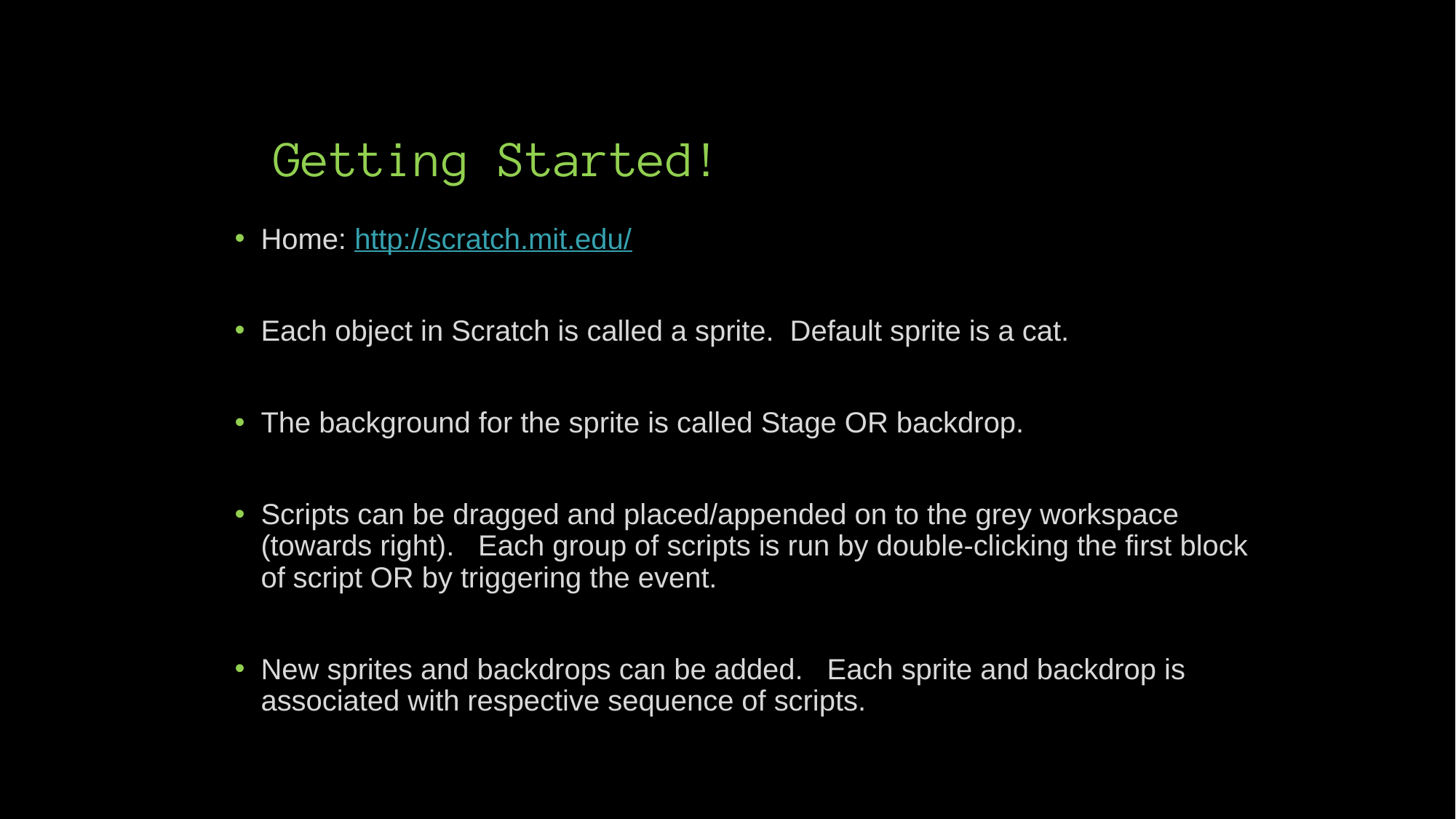

# Getting Started!
Home: http://scratch.mit.edu/

Each object in Scratch is called a sprite.  Default sprite is a cat.

The background for the sprite is called Stage OR backdrop.

Scripts can be dragged and placed/appended on to the grey workspace (towards right).   Each group of scripts is run by double-clicking the first block of script OR by triggering the event.

New sprites and backdrops can be added.   Each sprite and backdrop is associated with respective sequence of scripts.